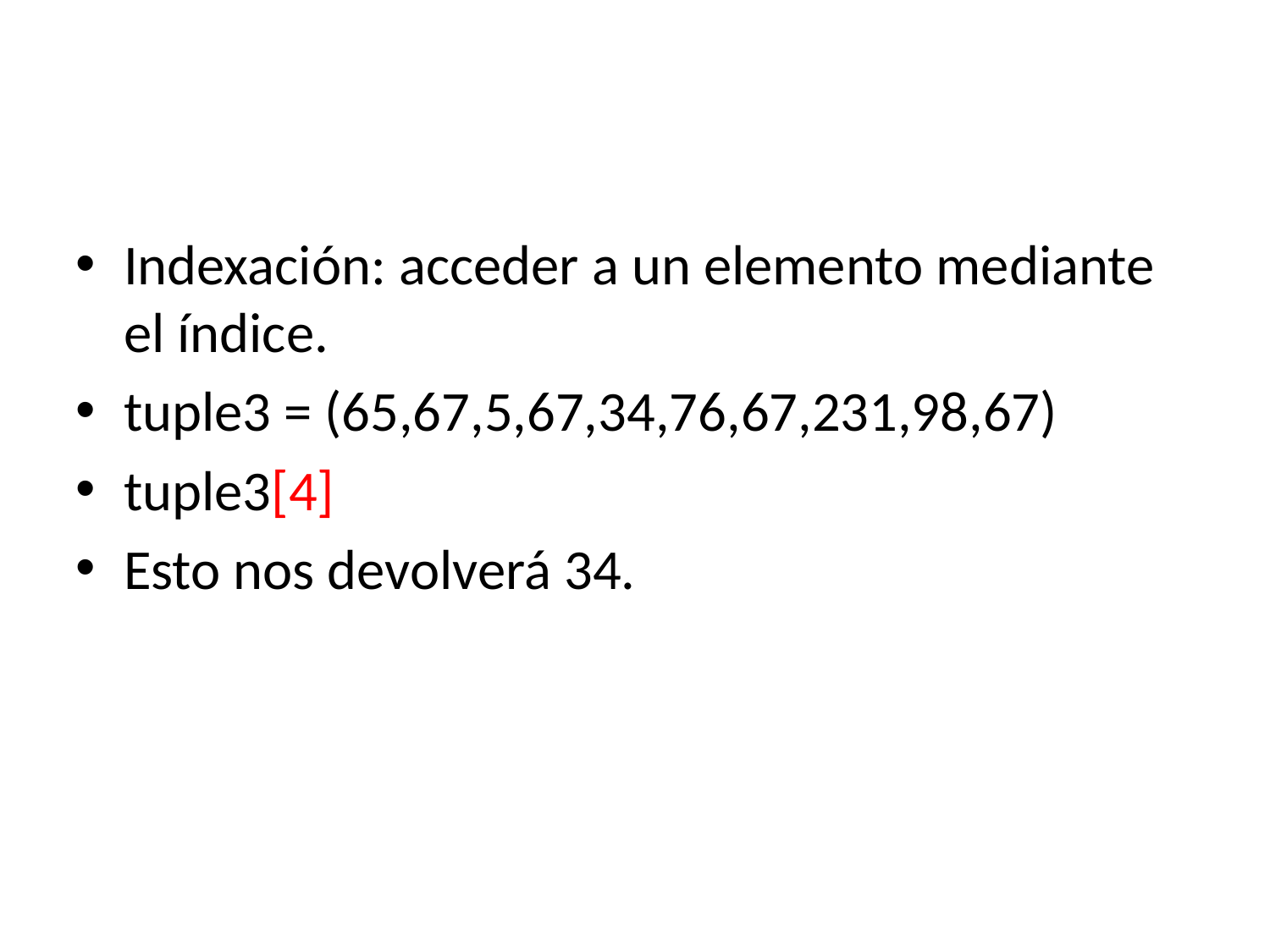

#
Indexación: acceder a un elemento mediante el índice.
tuple3 = (65,67,5,67,34,76,67,231,98,67)
tuple3[4]
Esto nos devolverá 34.